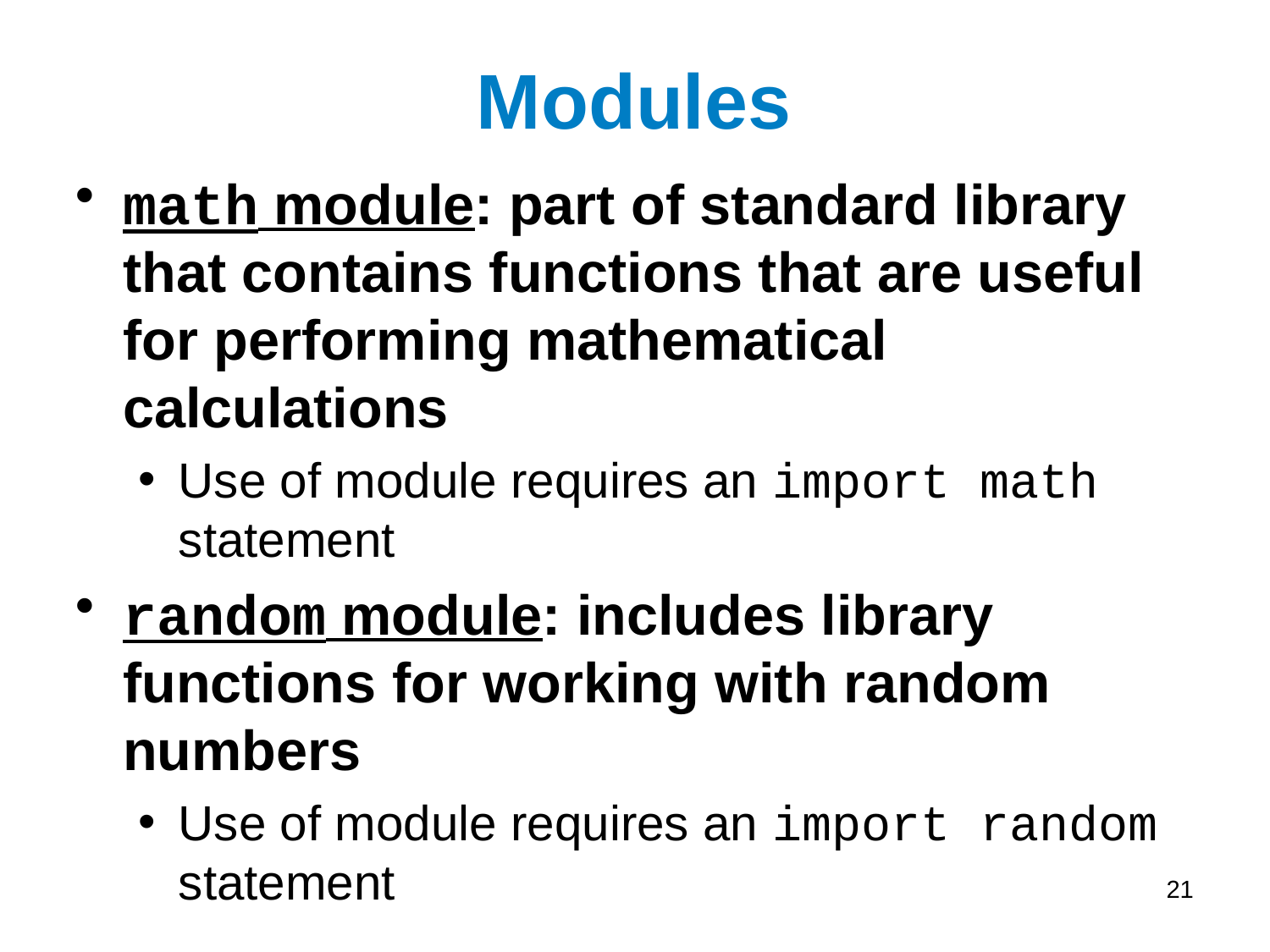

# Modules
math module: part of standard library that contains functions that are useful for performing mathematical calculations
Use of module requires an import math statement
random module: includes library functions for working with random numbers
Use of module requires an import random statement
21